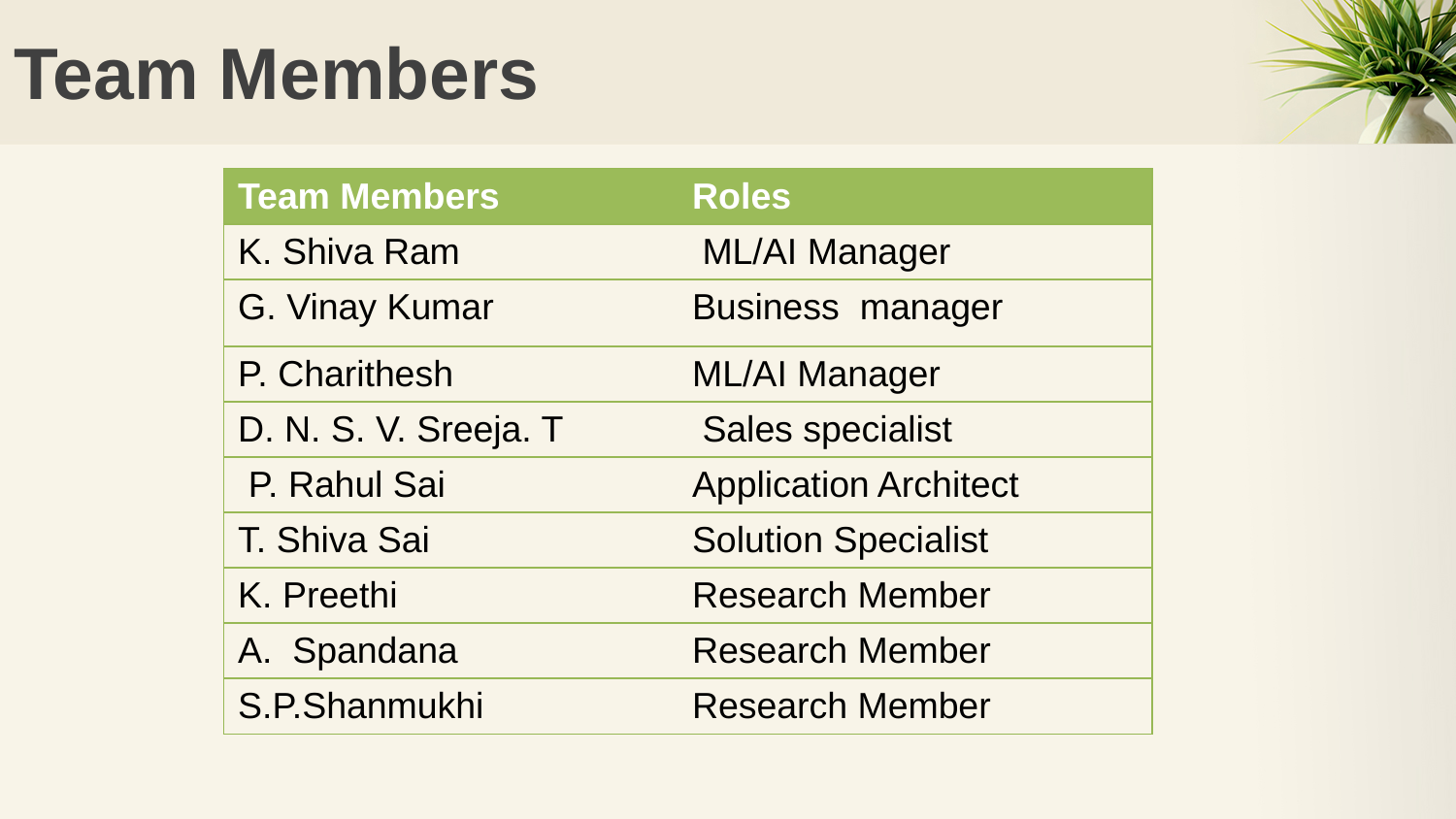

# Team Members
| Team Members | Roles |
| --- | --- |
| K. Shiva Ram | ML/AI Manager |
| G. Vinay Kumar | Business manager |
| P. Charithesh | ML/AI Manager |
| D. N. S. V. Sreeja. T | Sales specialist |
| P. Rahul Sai | Application Architect |
| T. Shiva Sai | Solution Specialist |
| K. Preethi | Research Member |
| Spandana | Research Member |
| S.P.Shanmukhi | Research Member |